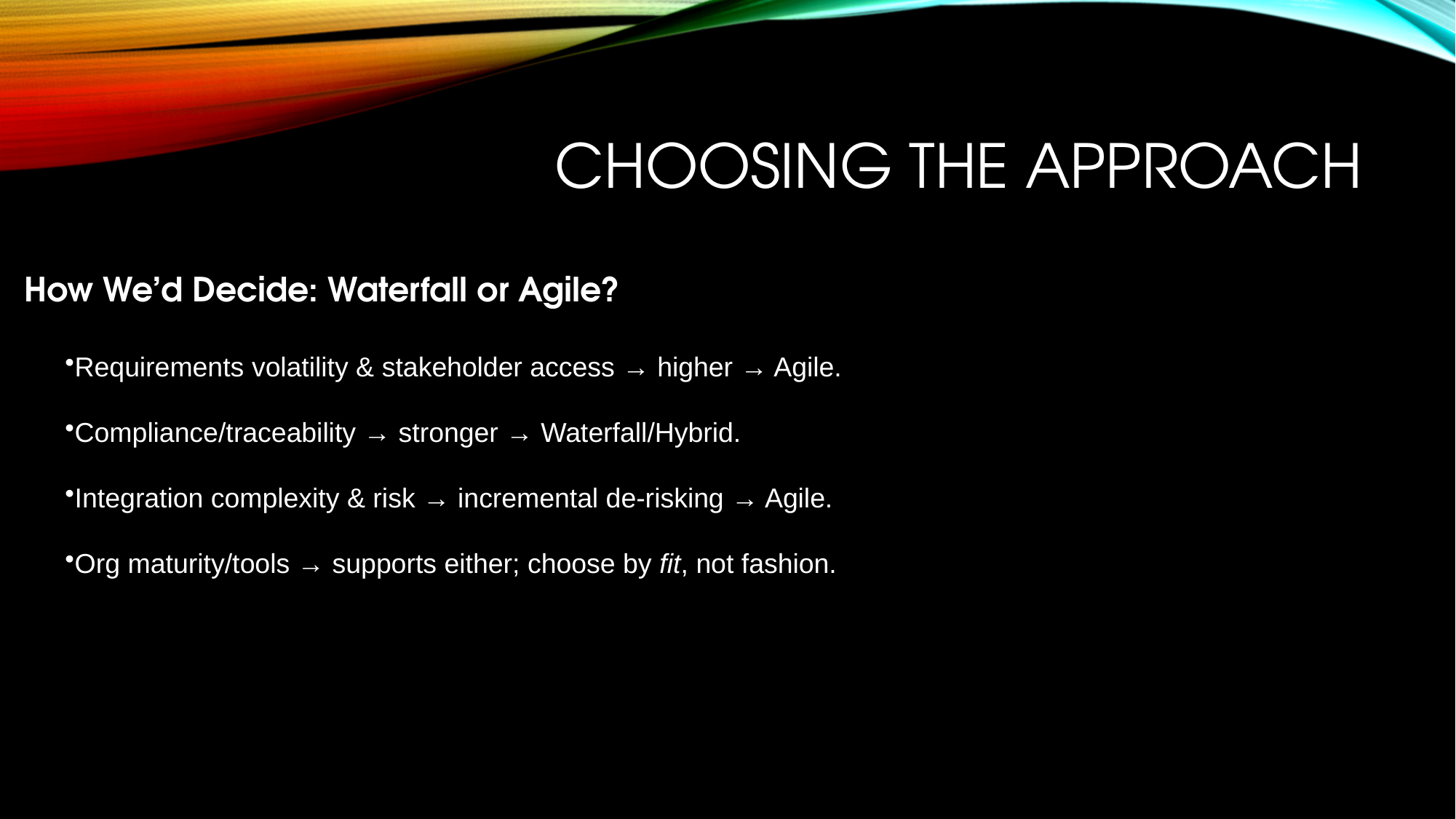

# Choosing the Approach
How We’d Decide: Waterfall or Agile?
Requirements volatility & stakeholder access → higher → Agile.
Compliance/traceability → stronger → Waterfall/Hybrid.
Integration complexity & risk → incremental de-risking → Agile.
Org maturity/tools → supports either; choose by fit, not fashion.